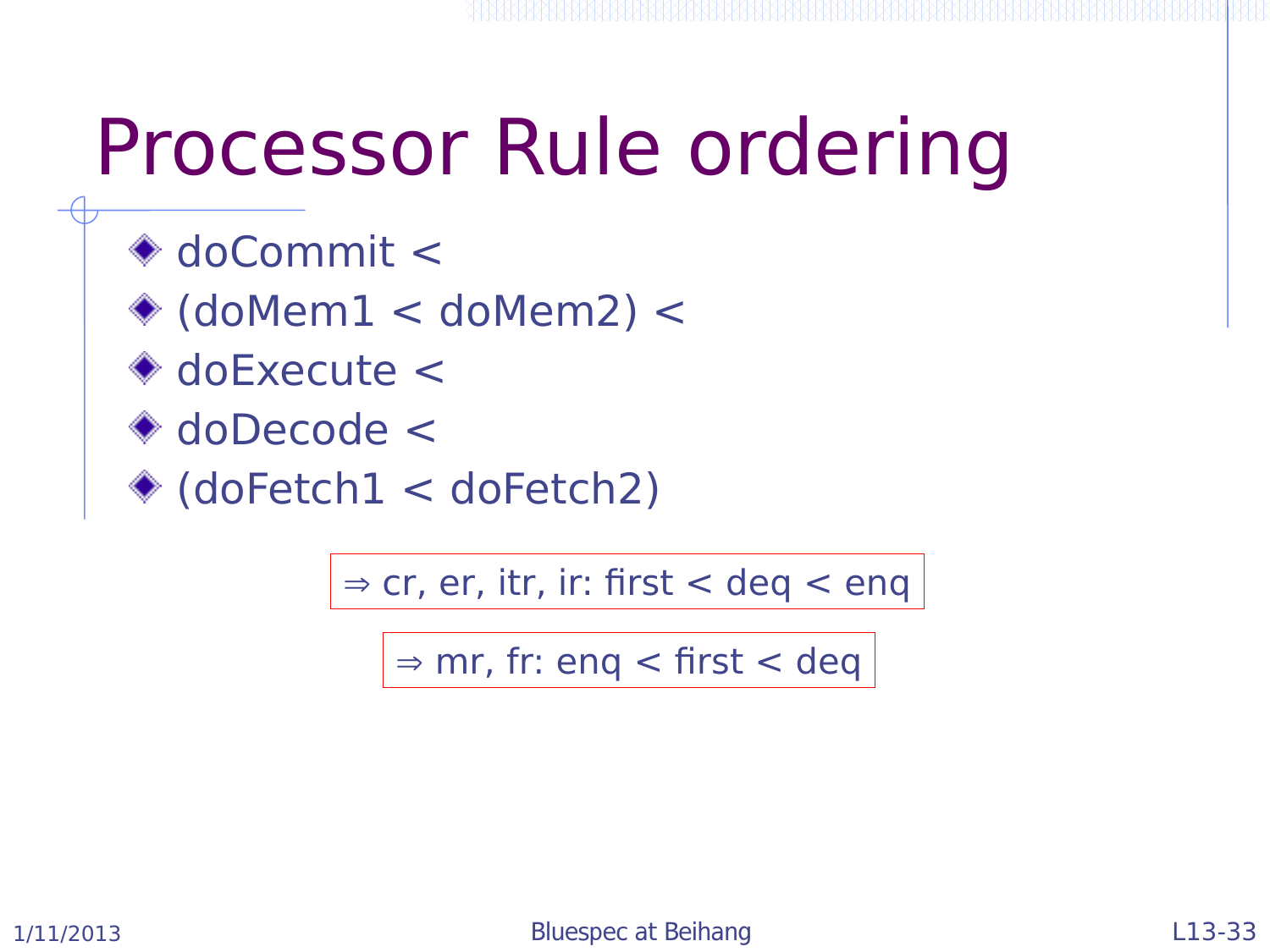

# Processor Rule ordering
doCommit <
(doMem1 < doMem2) <
doExecute <
doDecode <
(doFetch1 < doFetch2)
⇒ cr, er, itr, ir: first < deq < enq
⇒ mr, fr: enq < first < deq
1/11/2013
Bluespec at Beihang
L13-33